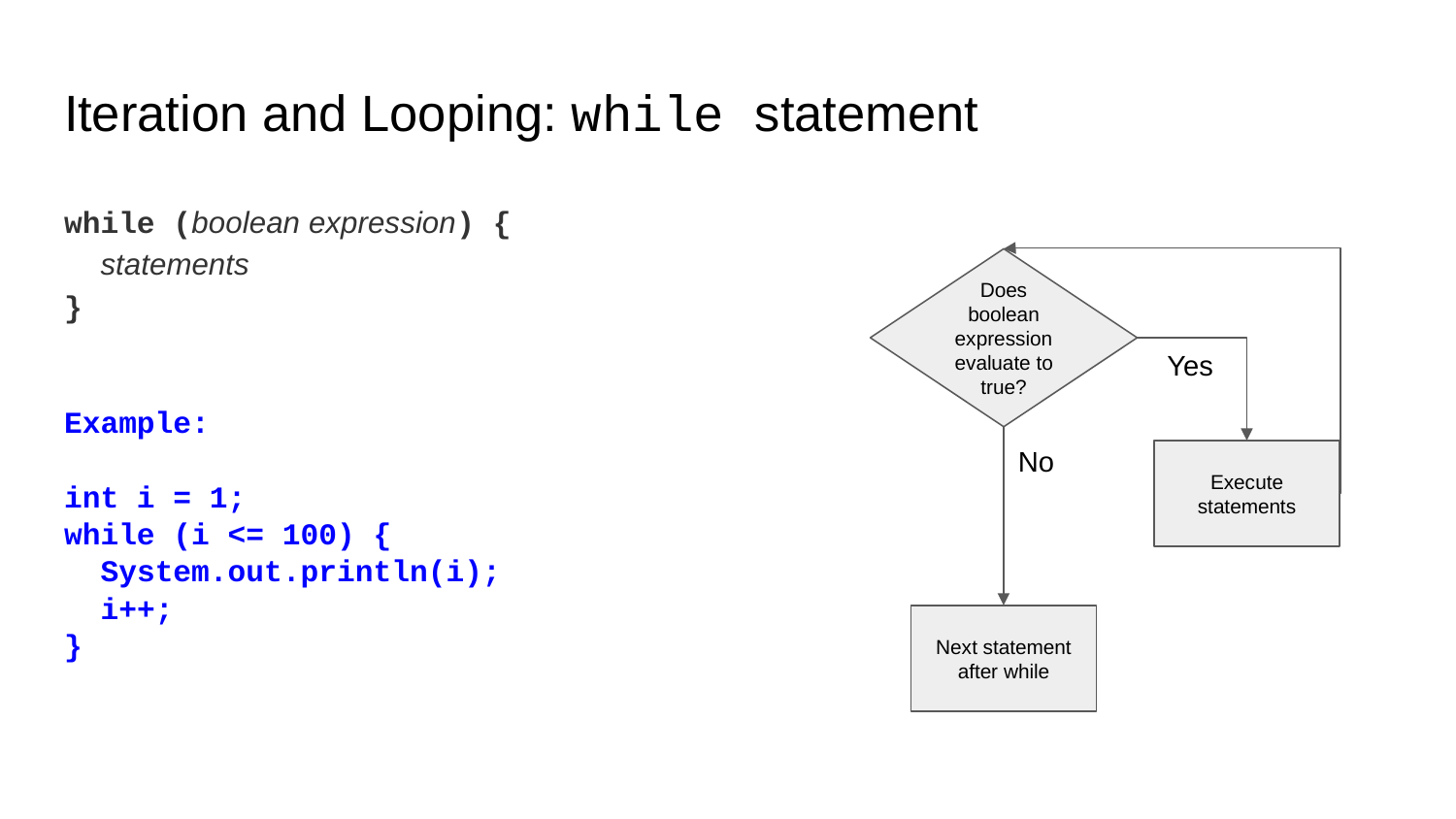

# Iteration and Looping: while statement
while (boolean expression) {
  statements
}

Example:

int i = 1;
while (i <= 100) {
  System.out.println(i);
  i++;
}
Does boolean expression evaluate to true?
Yes
No
Execute statements
Next statement after while